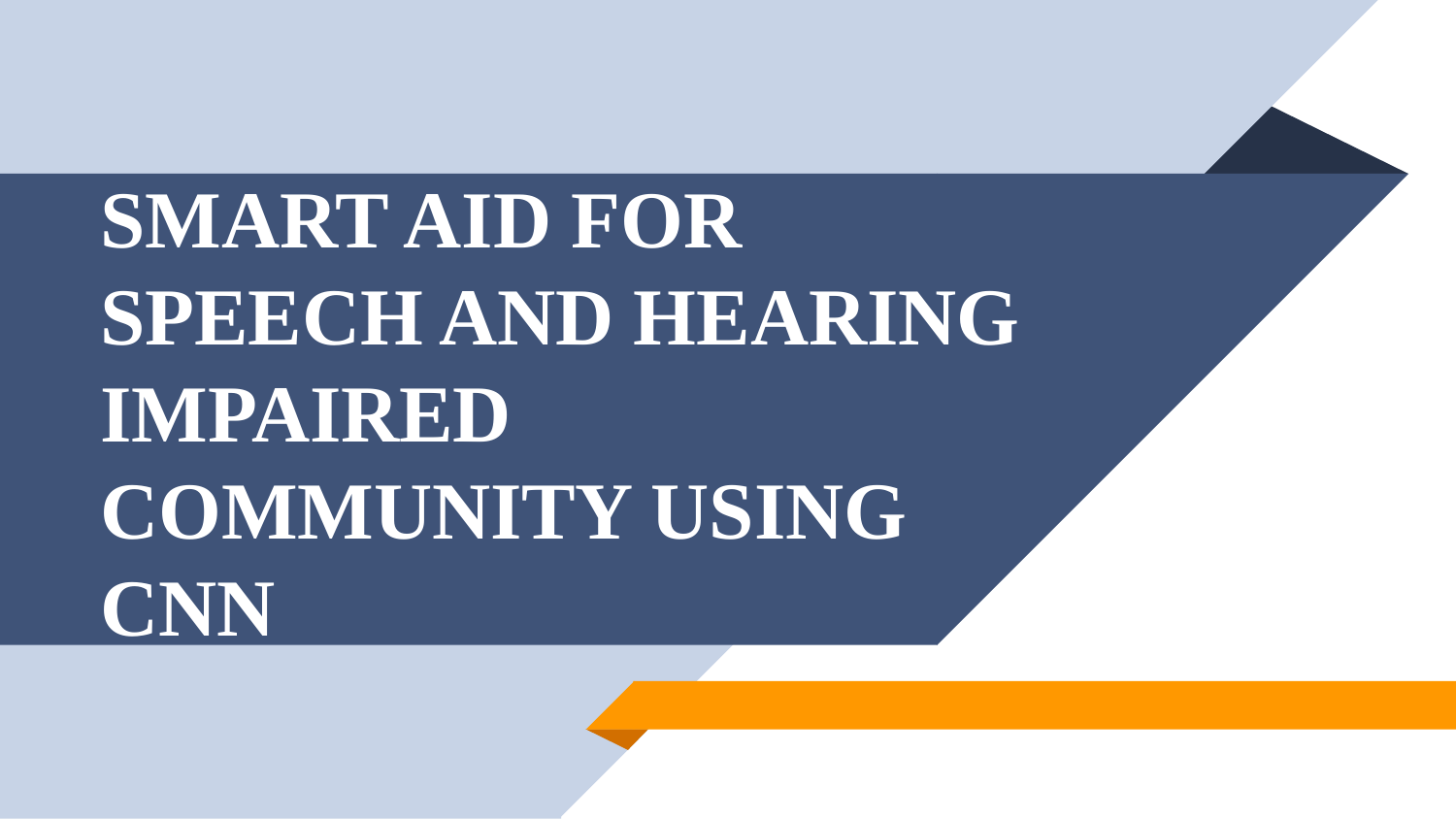

# SMART AID FOR SPEECH AND HEARING IMPAIRED COMMUNITY USING CNN